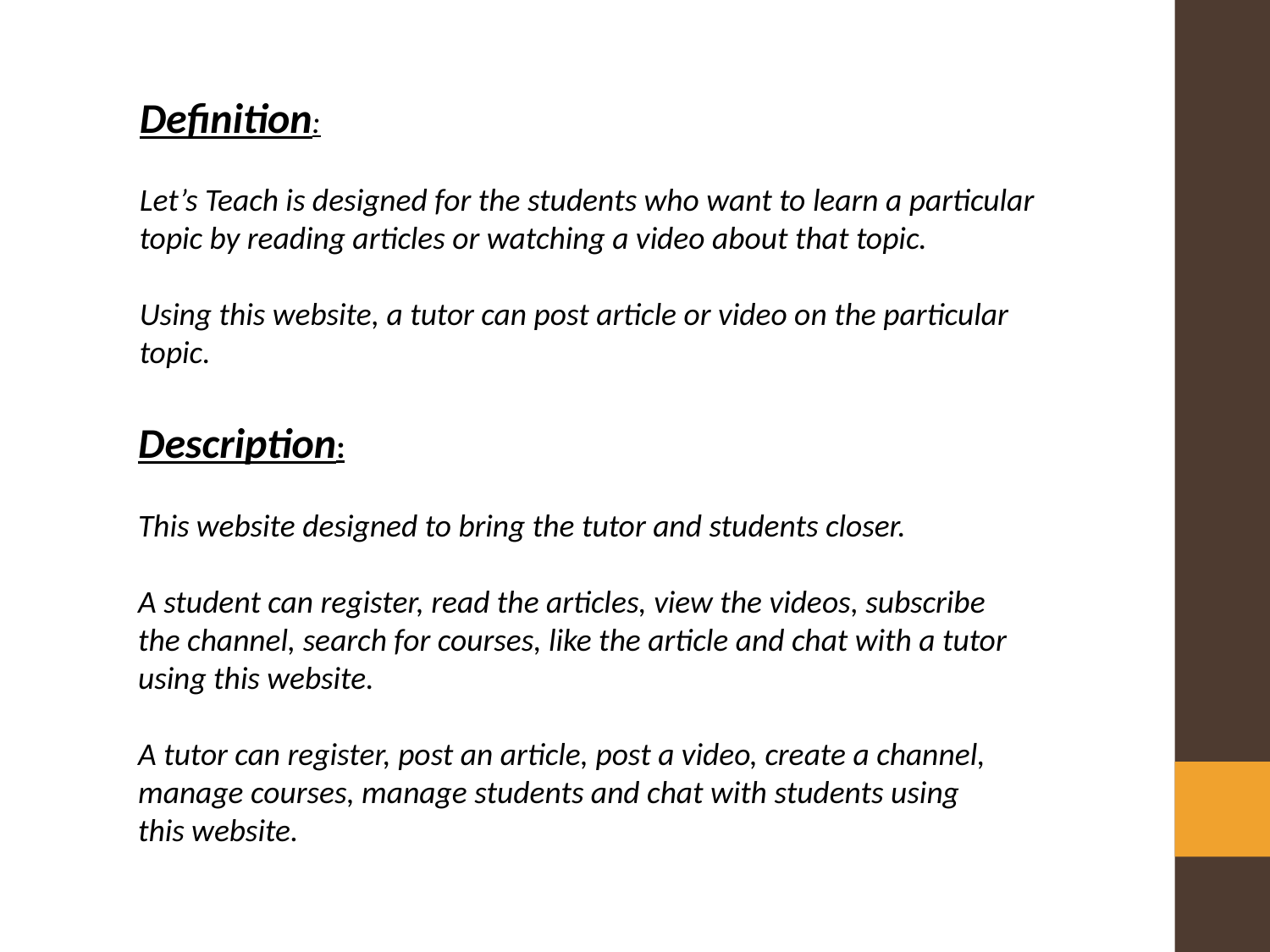

Definition:

Let’s Teach is designed for the students who want to learn a particular topic by reading articles or watching a video about that topic.

Using this website, a tutor can post article or video on the particular topic.
Description:

This website designed to bring the tutor and students closer.

A student can register, read the articles, view the videos, subscribe the channel, search for courses, like the article and chat with a tutor using this website.

A tutor can register, post an article, post a video, create a channel, manage courses, manage students and chat with students using this website.